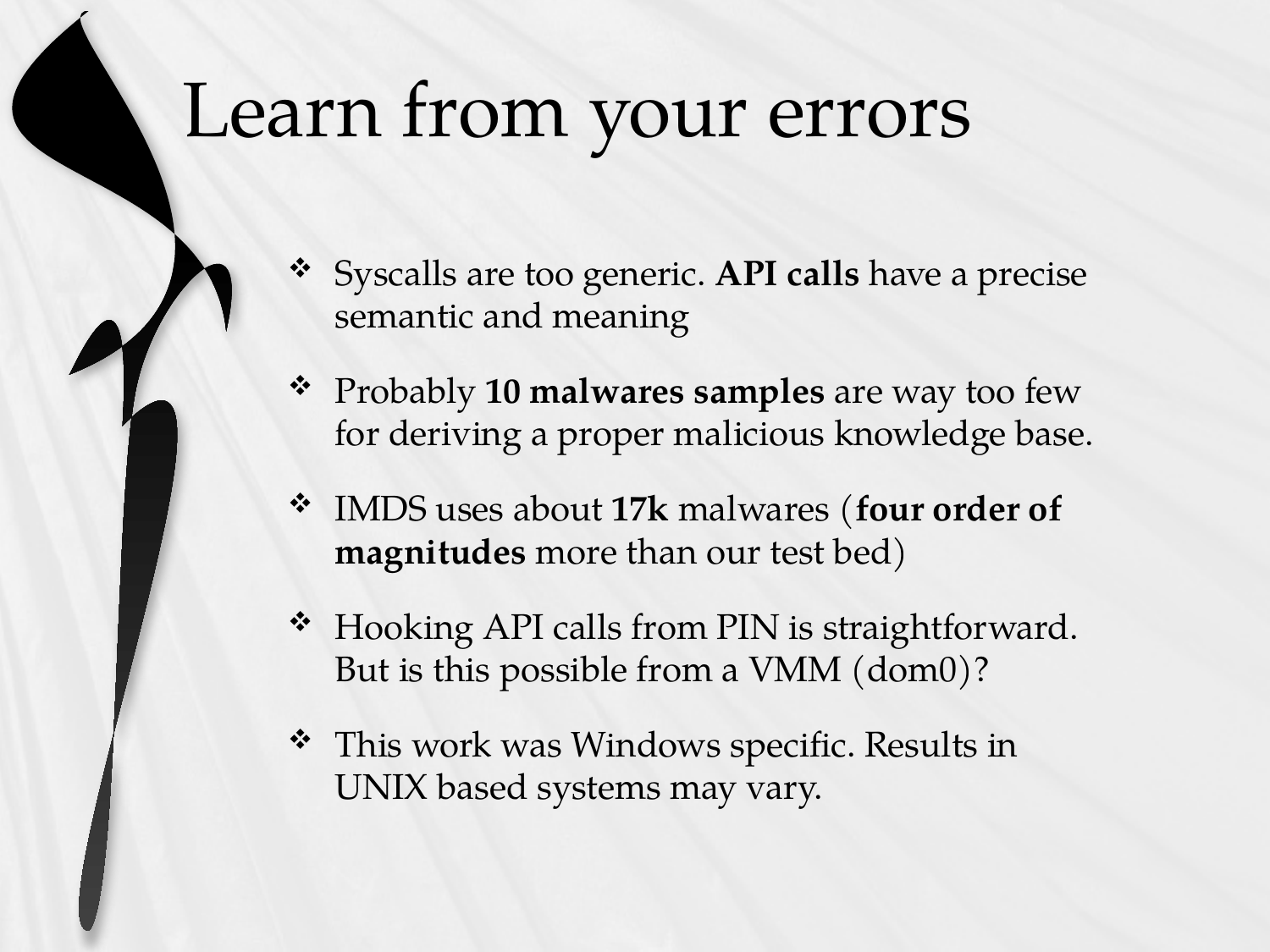

# Learn from your errors
Syscalls are too generic. API calls have a precise semantic and meaning
Probably 10 malwares samples are way too few for deriving a proper malicious knowledge base.
IMDS uses about 17k malwares (four order of magnitudes more than our test bed)
Hooking API calls from PIN is straightforward. But is this possible from a VMM (dom0)?
This work was Windows specific. Results in UNIX based systems may vary.